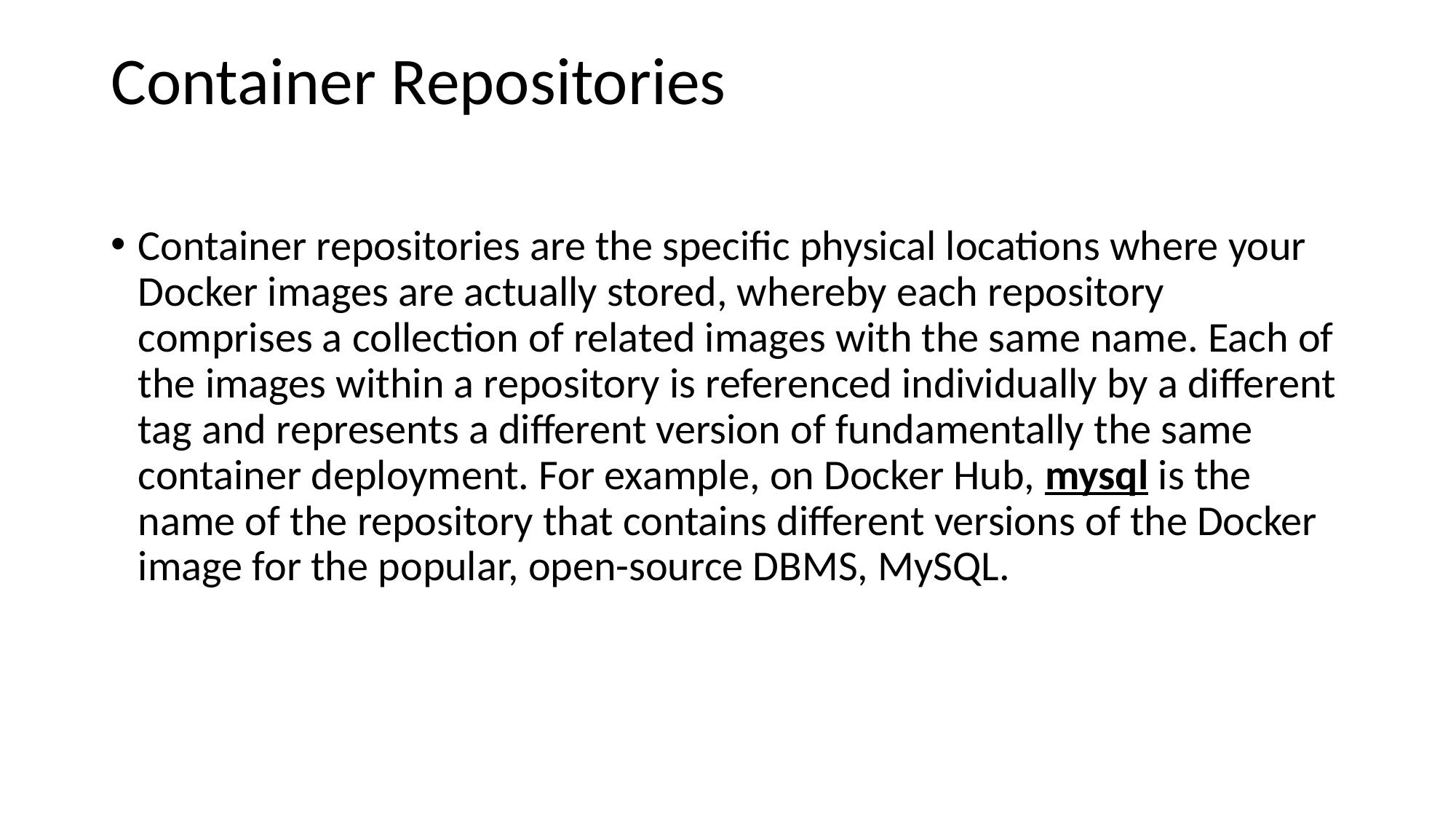

# Container Repositories
Container repositories are the specific physical locations where your Docker images are actually stored, whereby each repository comprises a collection of related images with the same name. Each of the images within a repository is referenced individually by a different tag and represents a different version of fundamentally the same container deployment. For example, on Docker Hub, mysql is the name of the repository that contains different versions of the Docker image for the popular, open-source DBMS, MySQL.